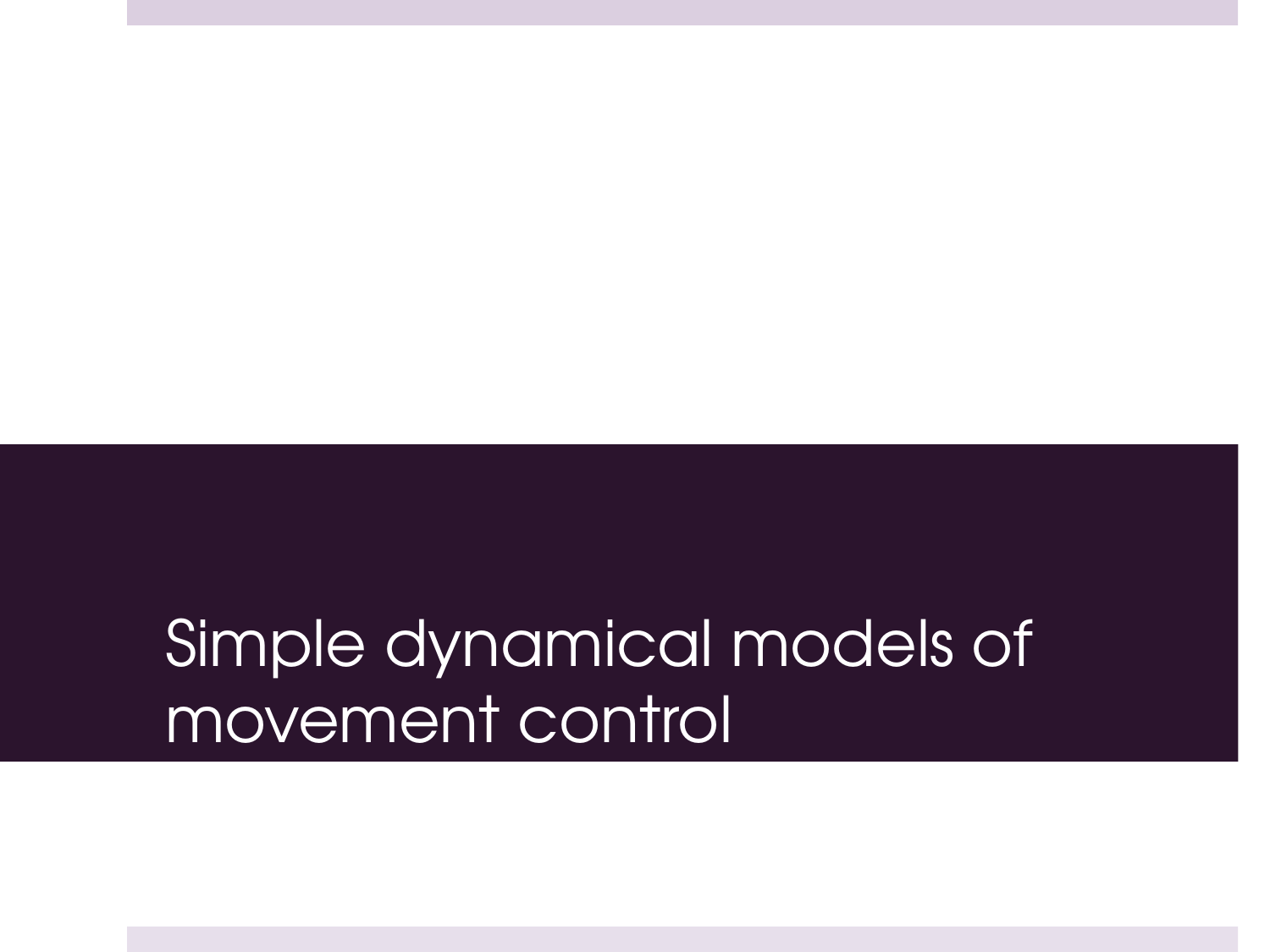

# Simple dynamical models of movement control